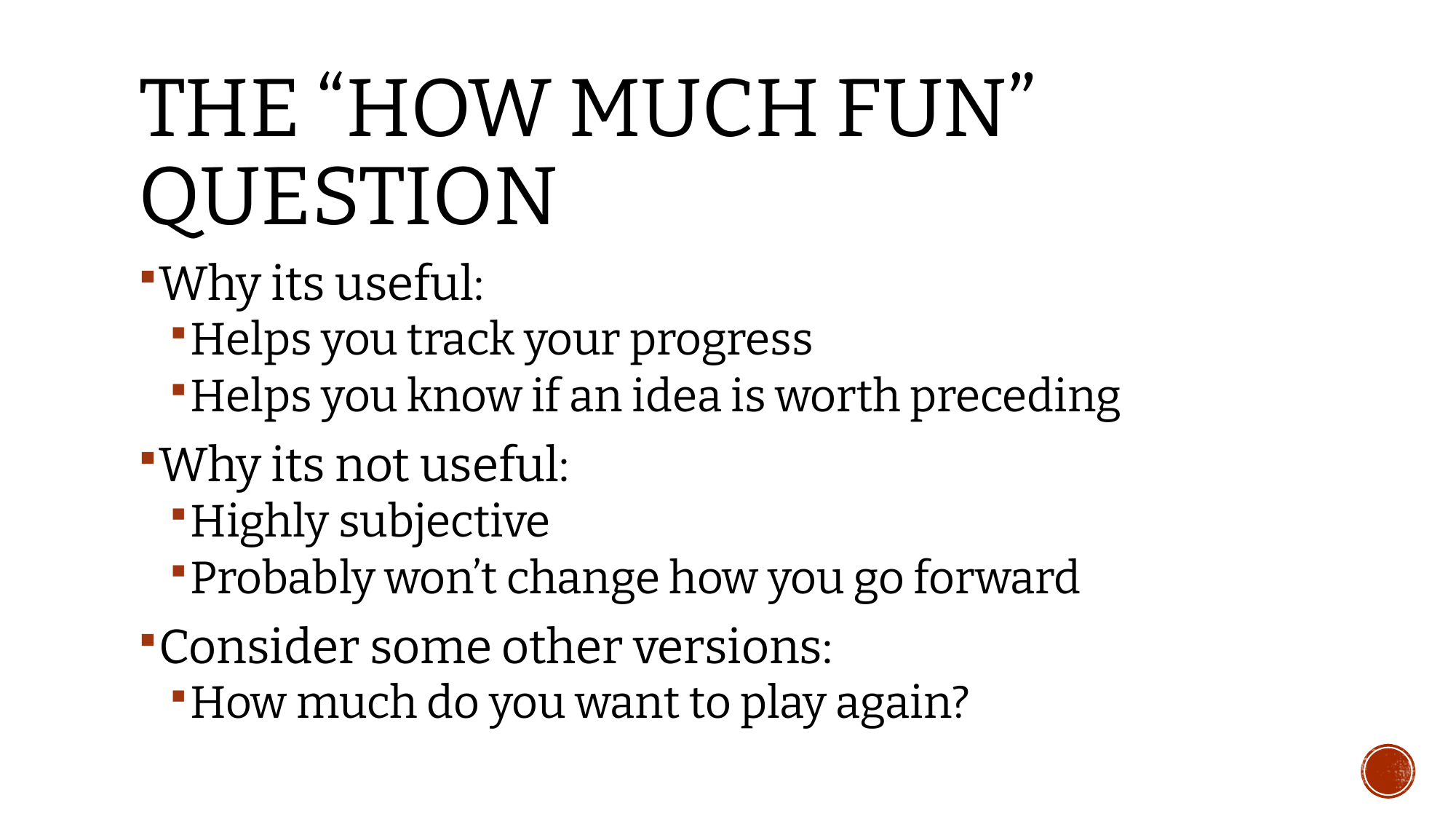

# The “How much fun” question
Why its useful:
Helps you track your progress
Helps you know if an idea is worth preceding
Why its not useful:
Highly subjective
Probably won’t change how you go forward
Consider some other versions:
How much do you want to play again?